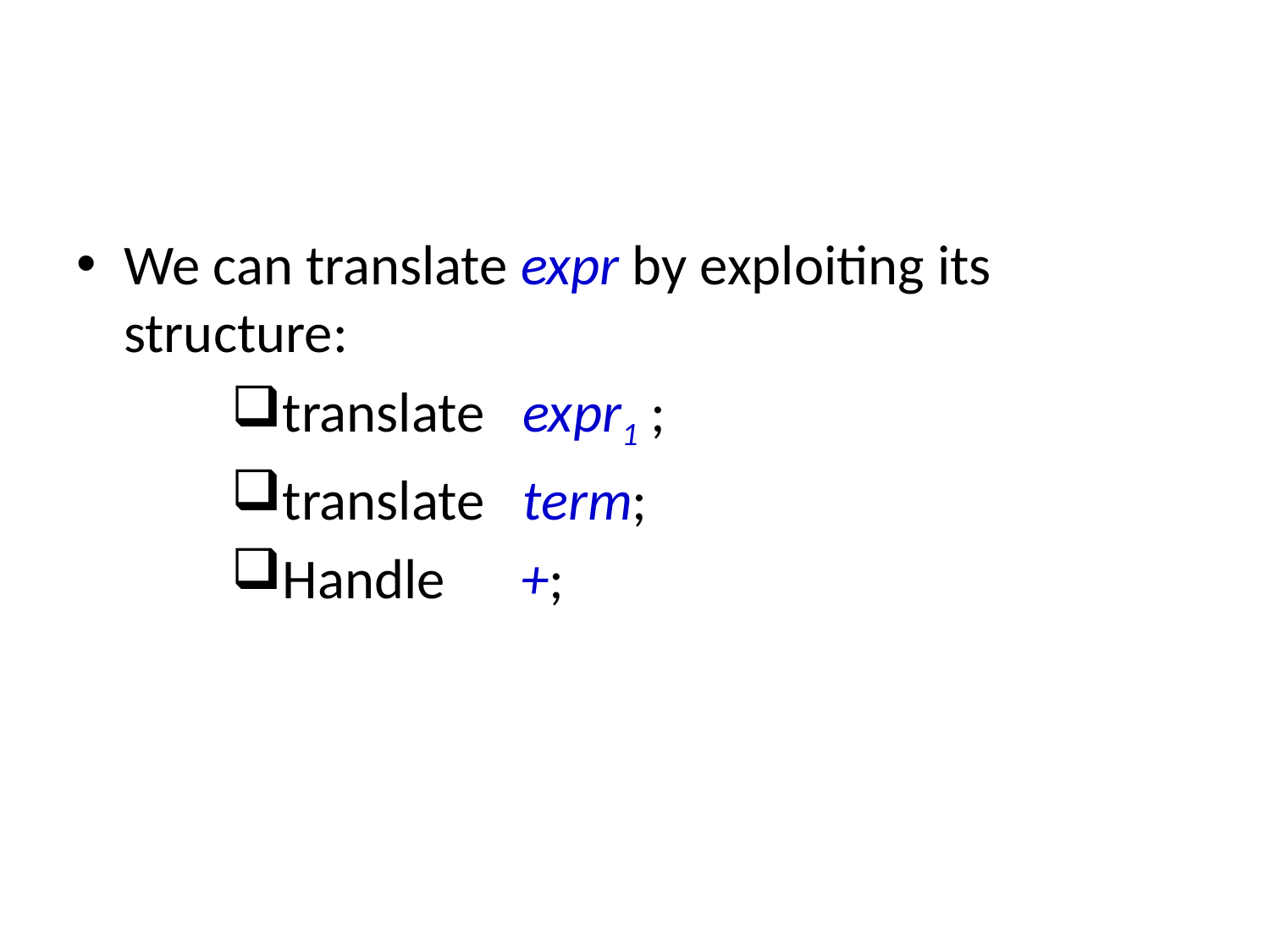

We can translate expr by exploiting its structure:
translate   expr1 ;
translate   term;
Handle      +;